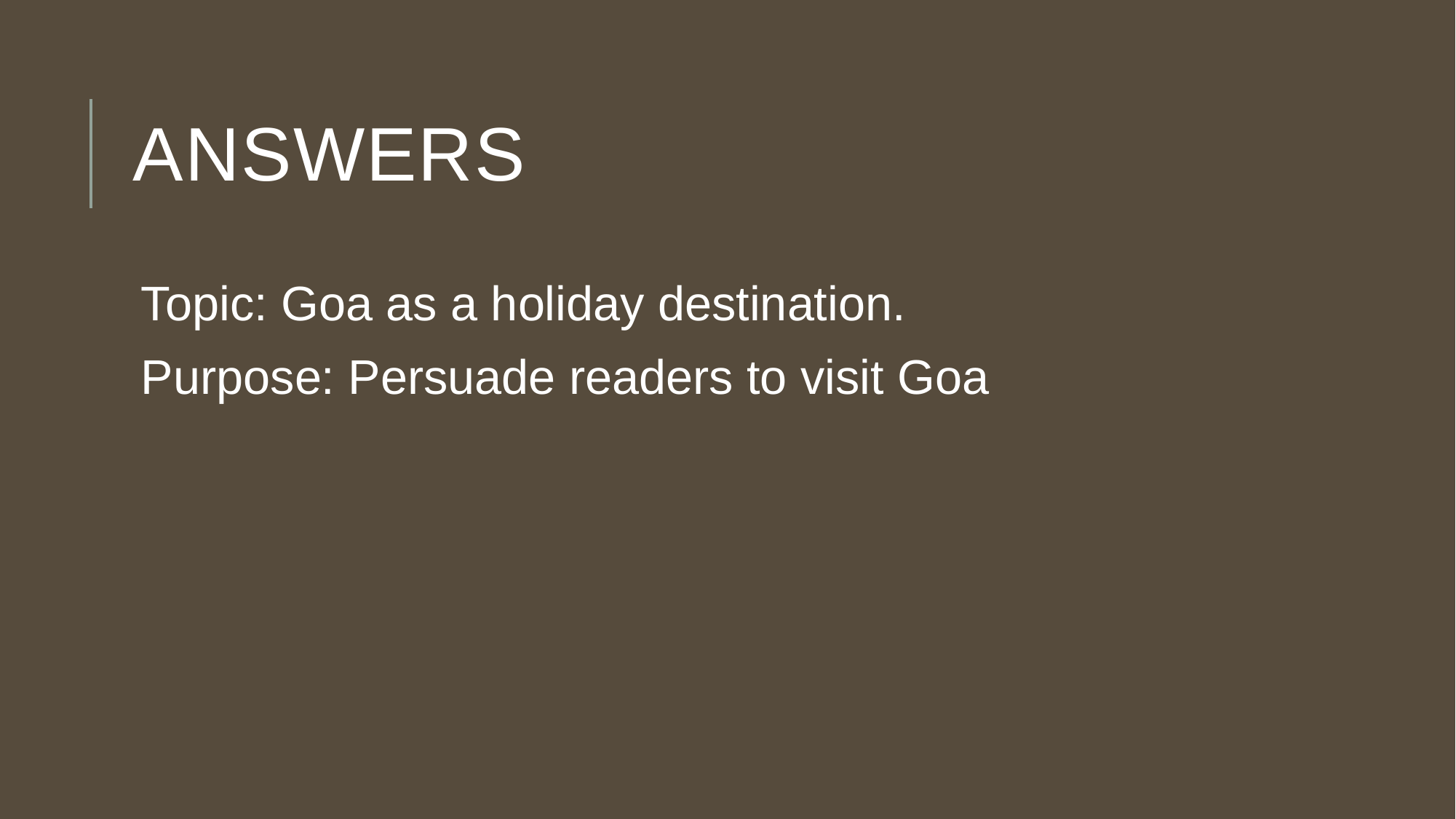

# Answers
Topic: Goa as a holiday destination.
Purpose: Persuade readers to visit Goa